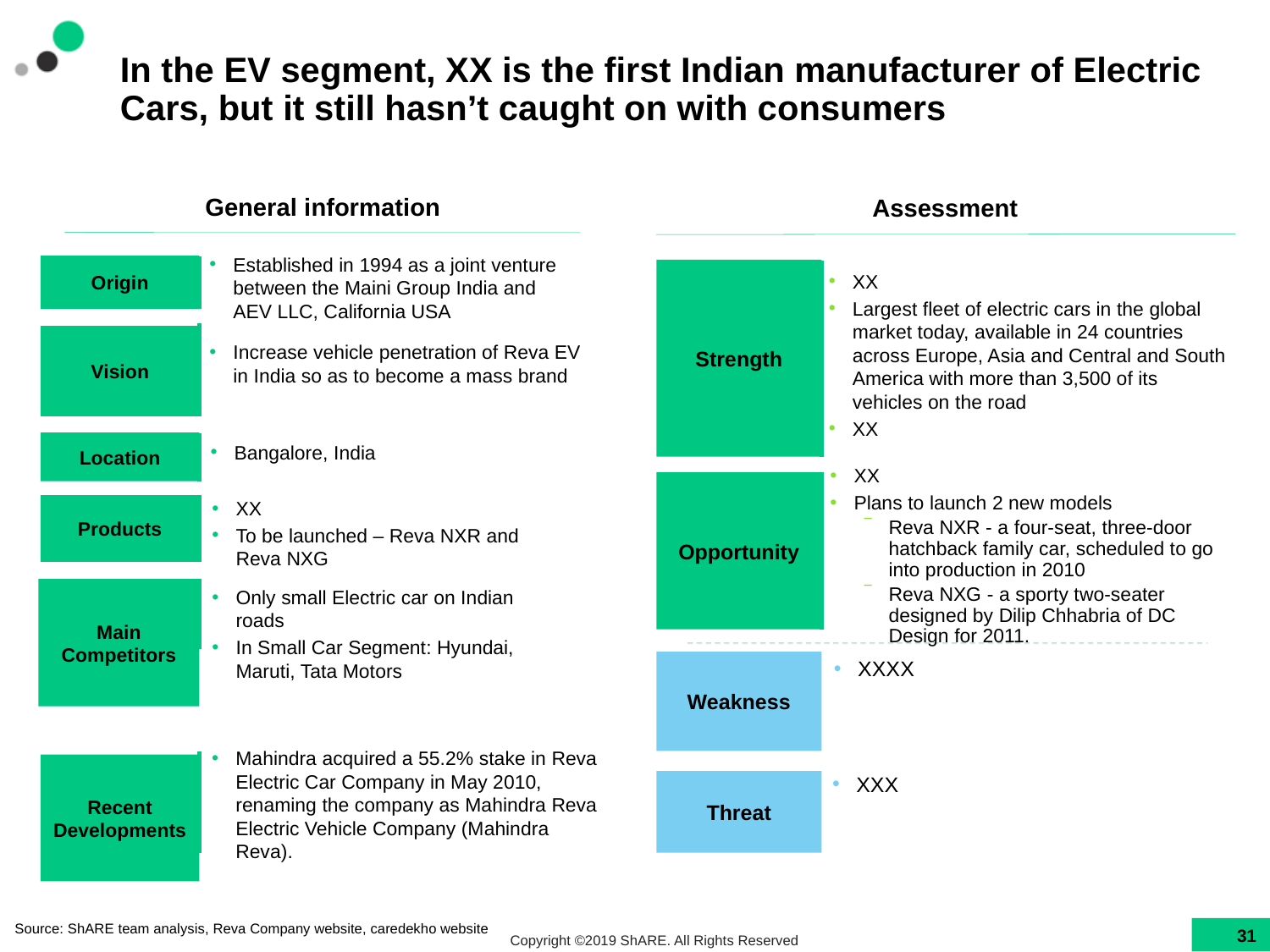

# In the EV segment, XX is the first Indian manufacturer of Electric Cars, but it still hasn’t caught on with consumers
General information
Assessment
Established in 1994 as a joint venture between the Maini Group India and AEV LLC, California USA
Origin
Strength

XX
Largest fleet of electric cars in the global market today, available in 24 countries across Europe, Asia and Central and South America with more than 3,500 of its vehicles on the road
XX
Vision
Increase vehicle penetration of Reva EV in India so as to become a mass brand
Location
Bangalore, India
XX
Plans to launch 2 new models
Reva NXR - a four-seat, three-door hatchback family car, scheduled to go into production in 2010
Reva NXG - a sporty two-seater designed by Dilip Chhabria of DC Design for 2011.

Opportunity
XX
To be launched – Reva NXR and Reva NXG
Products
Main Competitors
Only small Electric car on Indian roads
In Small Car Segment: Hyundai, Maruti, Tata Motors

XXXX
Weakness
Mahindra acquired a 55.2% stake in Reva Electric Car Company in May 2010, renaming the company as Mahindra Reva Electric Vehicle Company (Mahindra Reva).
Recent Developments
XXX
Threat
Source: ShARE team analysis, Reva Company website, caredekho website